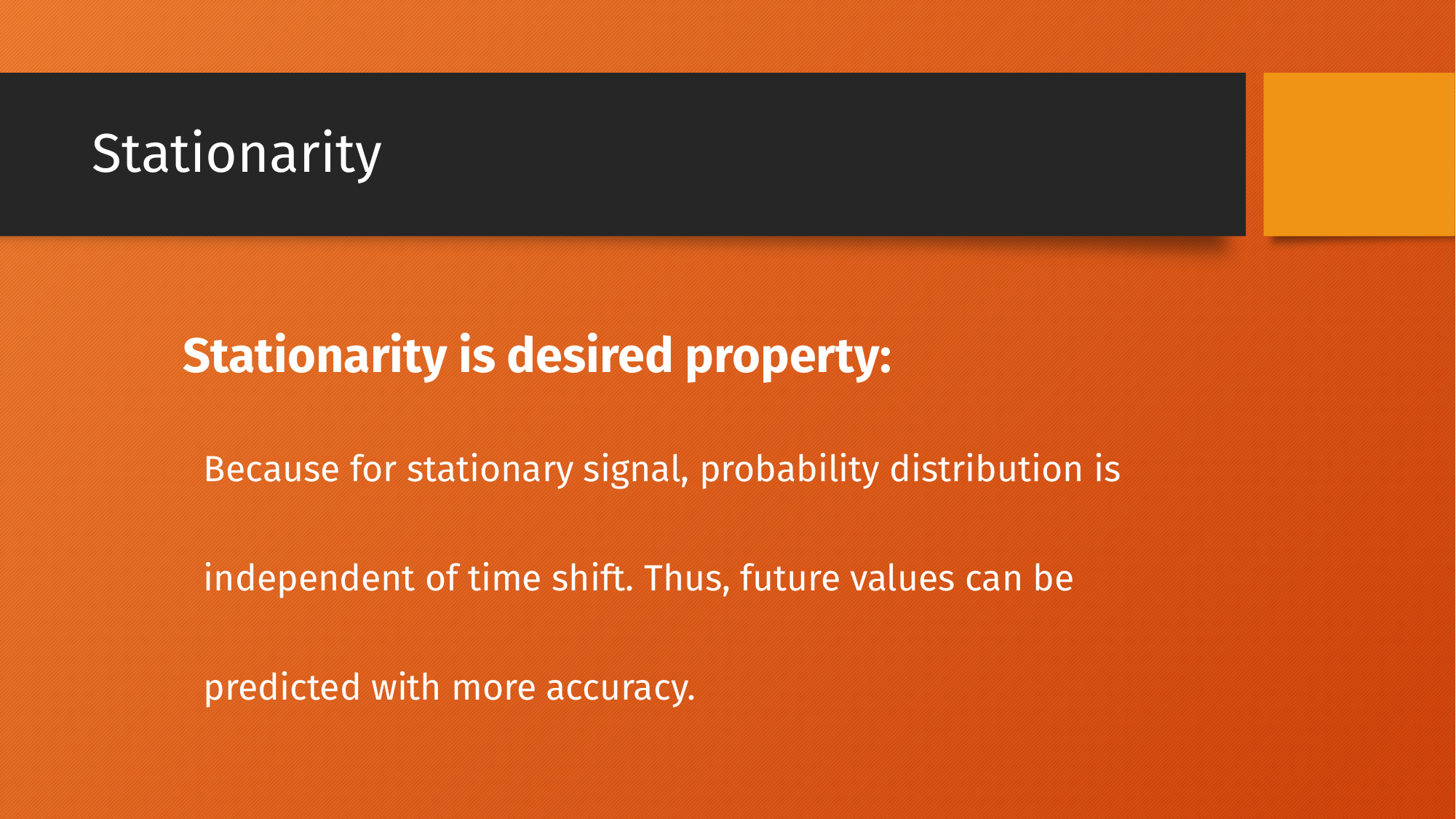

# Stationarity
Stationarity is desired property:

Because for stationary signal, probability distribution is independent of time shift. Thus, future values can be predicted with more accuracy.